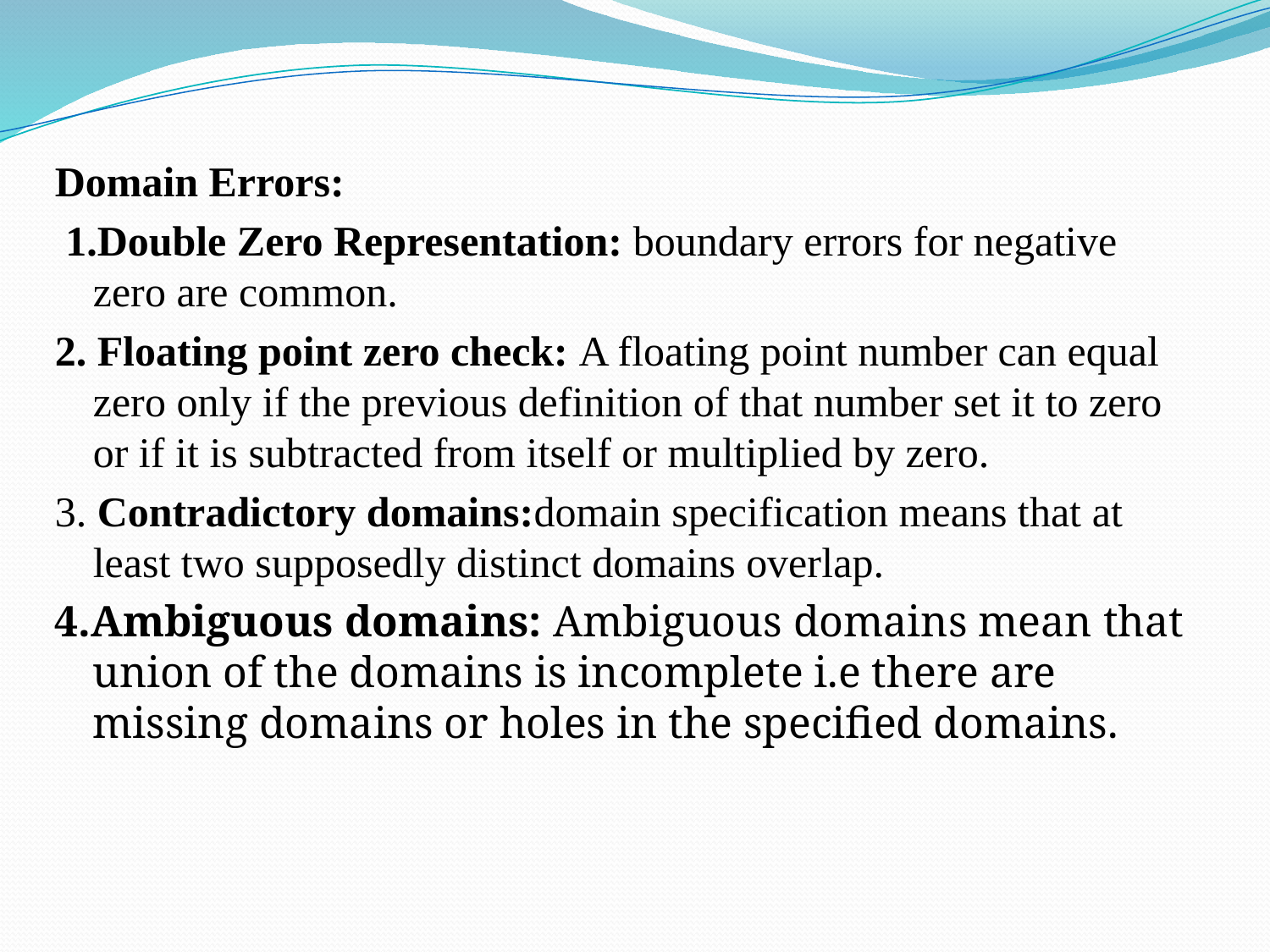

Domain Errors:
 1.Double Zero Representation: boundary errors for negative zero are common.
2. Floating point zero check: A floating point number can equal zero only if the previous definition of that number set it to zero or if it is subtracted from itself or multiplied by zero.
3. Contradictory domains:domain specification means that at least two supposedly distinct domains overlap.
4.Ambiguous domains: Ambiguous domains mean that union of the domains is incomplete i.e there are missing domains or holes in the specified domains.